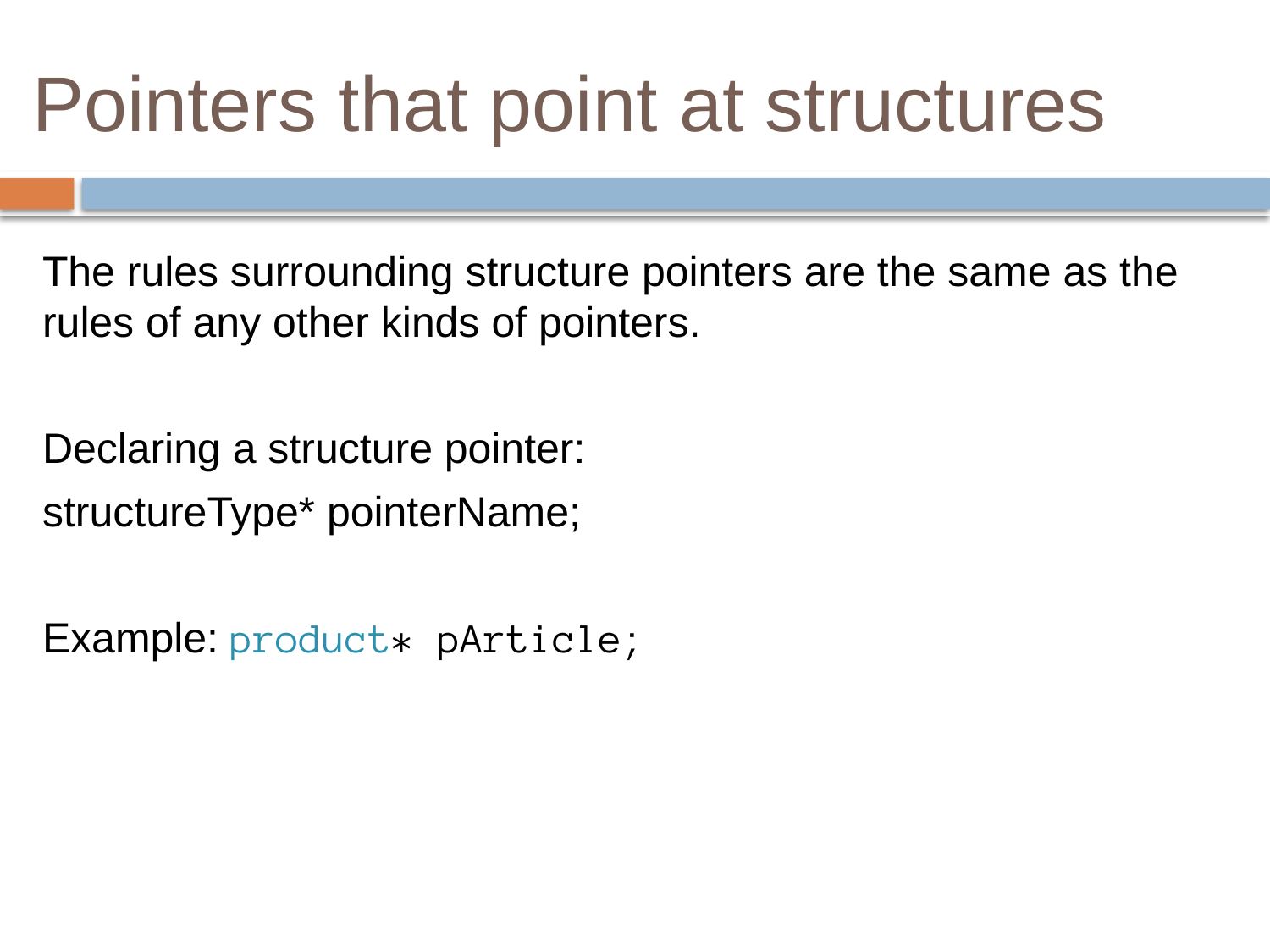

# Pointers that point at structures
The rules surrounding structure pointers are the same as the rules of any other kinds of pointers.

Declaring a structure pointer:
structureType* pointerName;

Example: product* pArticle;